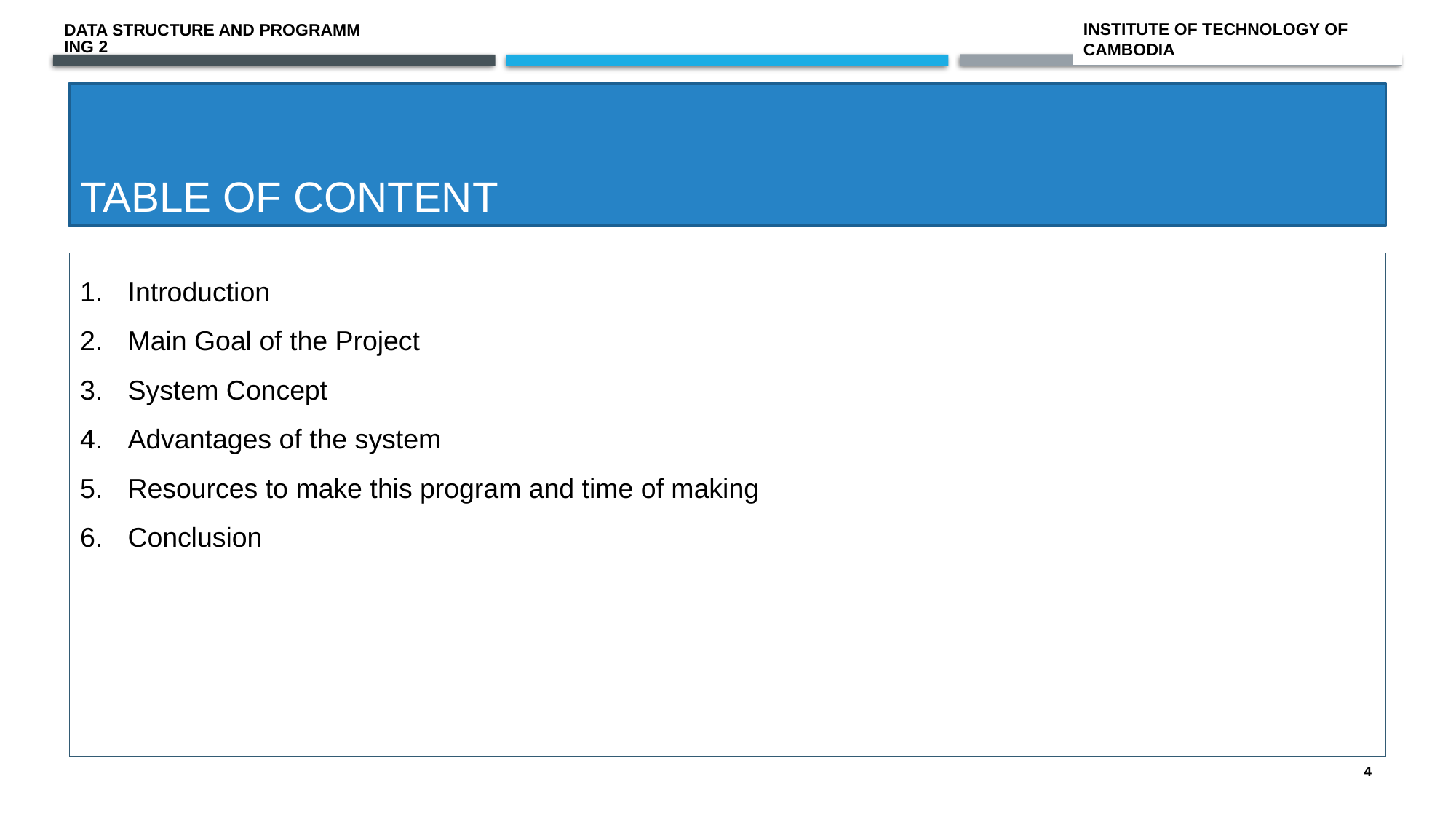

Data structure and programming 2
# Table of content
Introduction
Main Goal of the Project
System Concept
Advantages of the system
Resources to make this program and time of making
Conclusion
4